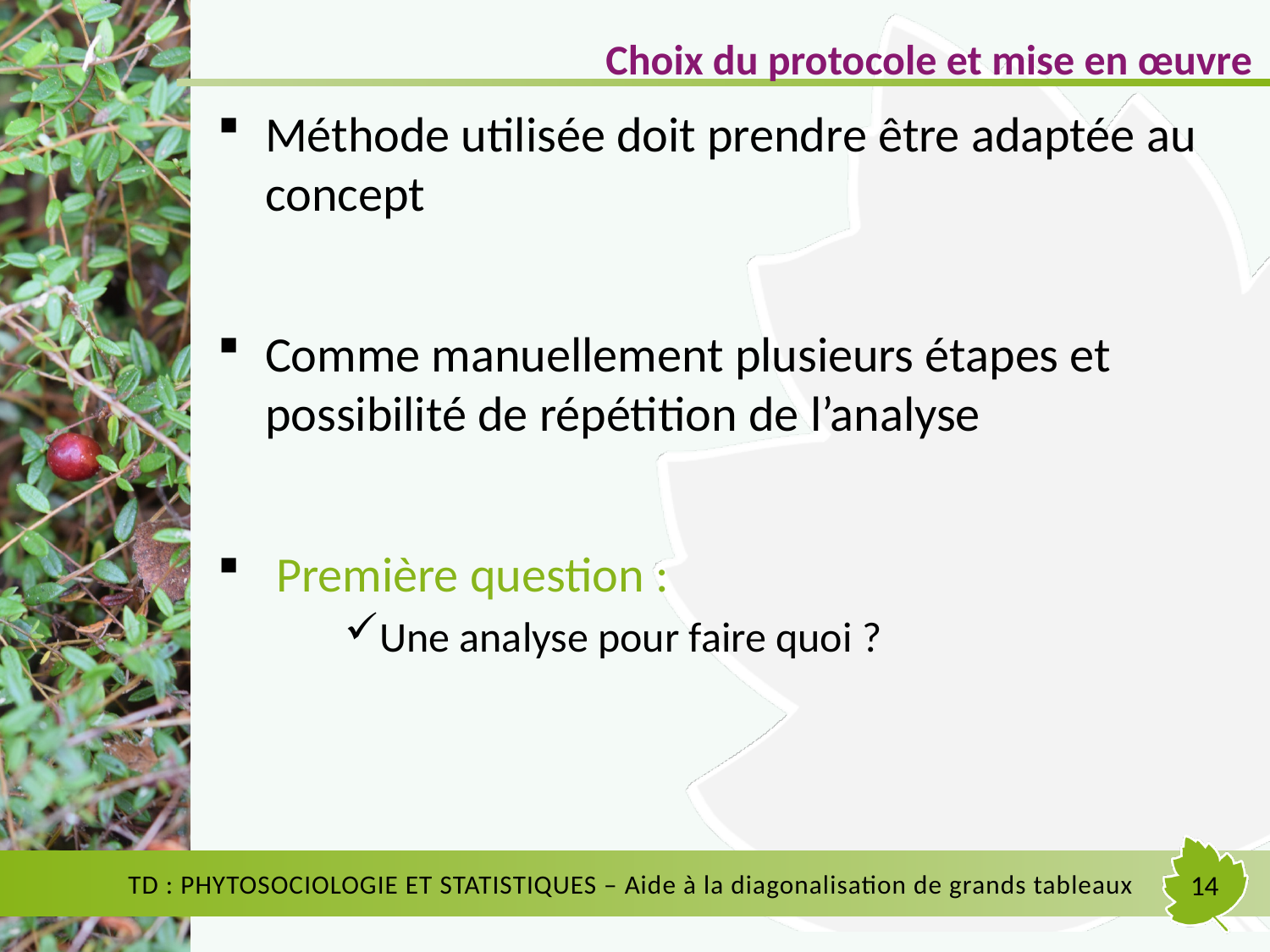

Choix du protocole et mise en œuvre
Méthode utilisée doit prendre être adaptée au concept

Comme manuellement plusieurs étapes et possibilité de répétition de l’analyse

 Première question :
Une analyse pour faire quoi ?